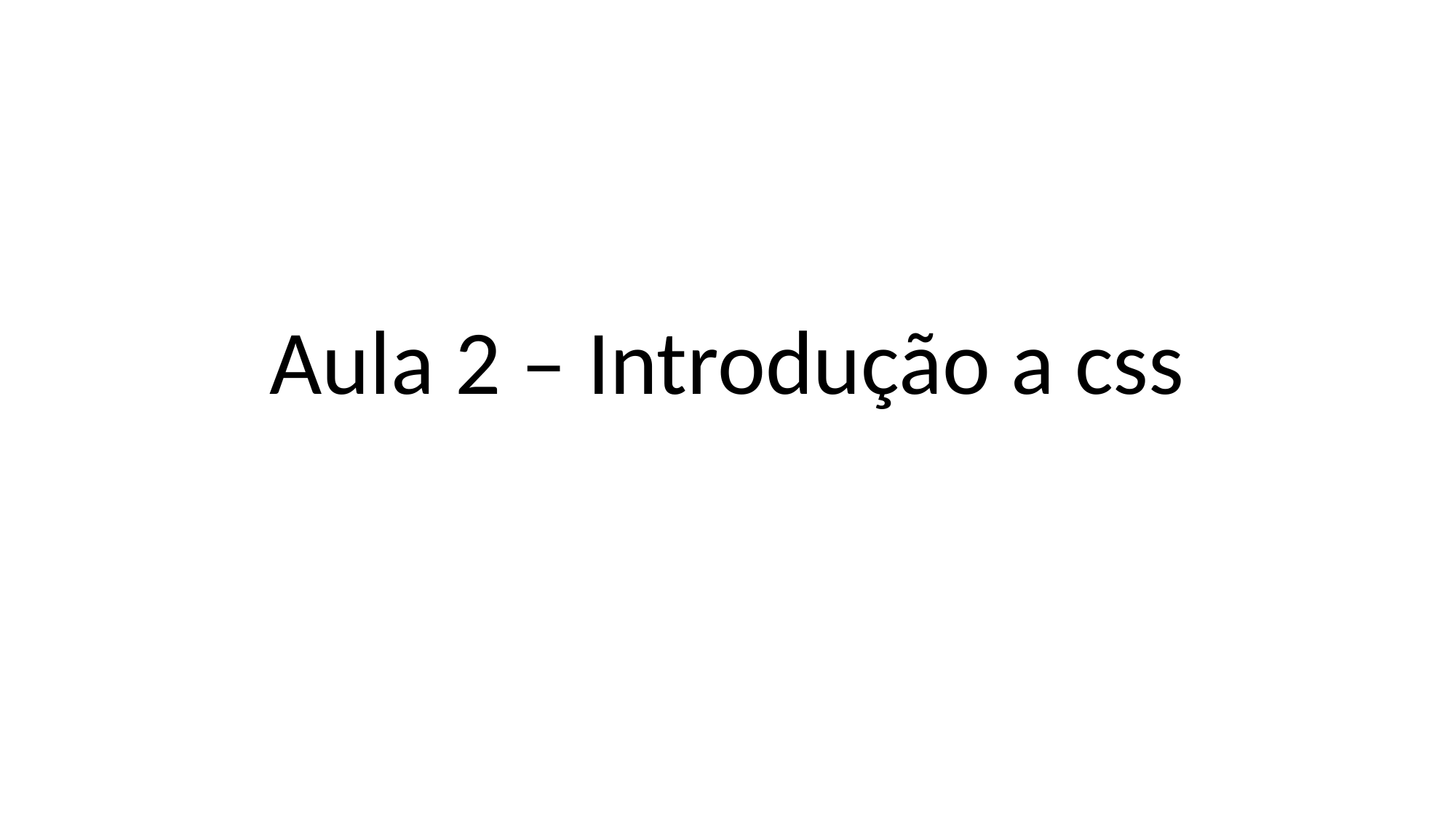

# Aula 2 – Introdução a css